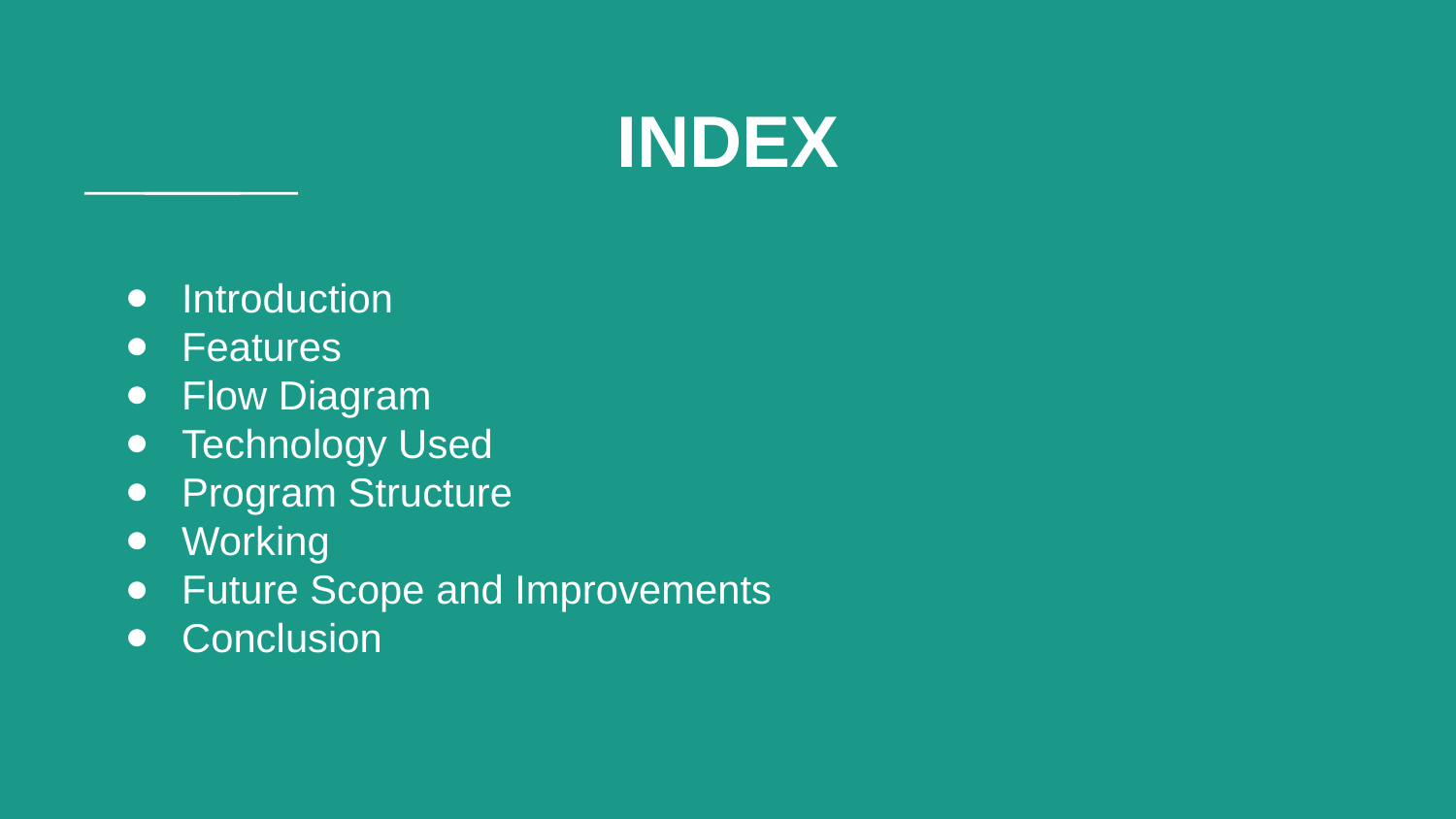

# INDEX

Introduction
Features
Flow Diagram
Technology Used
Program Structure
Working
Future Scope and Improvements
Conclusion